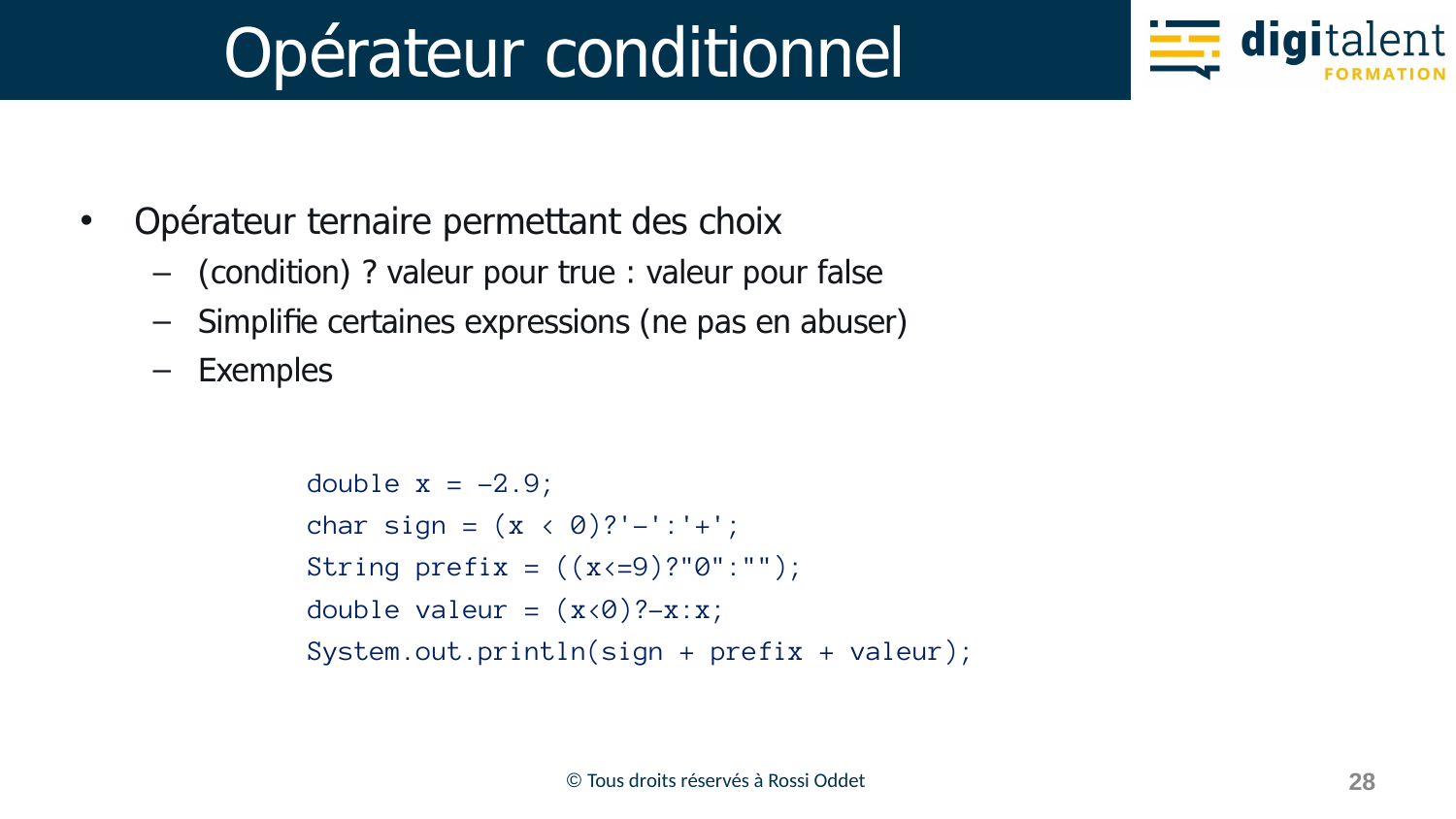

# Opérateur conditionnel
Opérateur ternaire permettant des choix
(condition) ? valeur pour true : valeur pour false
Simplifie certaines expressions (ne pas en abuser)
Exemples

double x = -2.9;
char sign = (x < 0)?'-':'+';
String prefix = ((x<=9)?"0":"");
double valeur = (x<0)?-x:x;
System.out.println(sign + prefix + valeur);
28